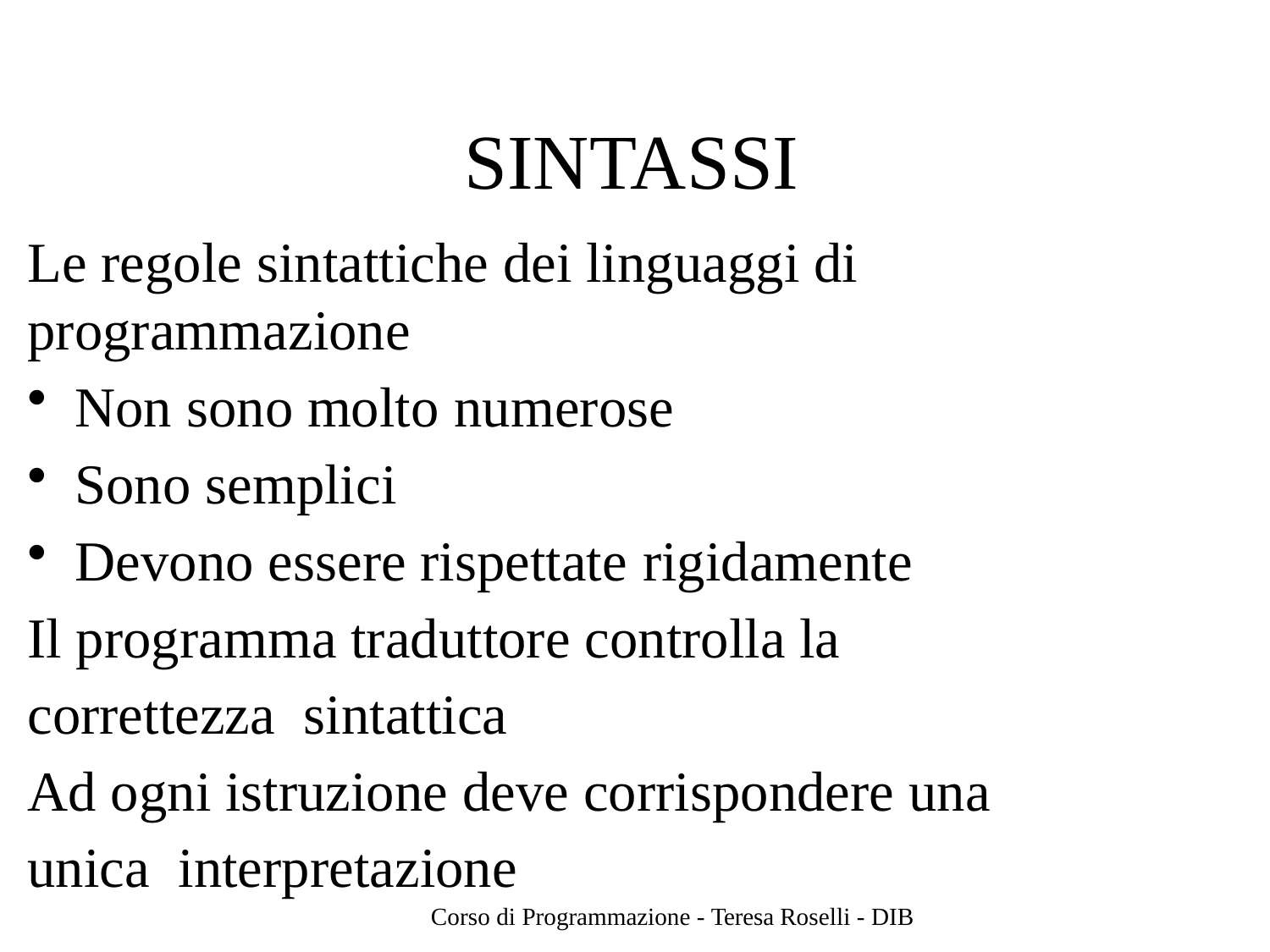

# SINTASSI
Le regole sintattiche dei linguaggi di programmazione
Non sono molto numerose
Sono semplici
Devono essere rispettate rigidamente
Il programma traduttore controlla la correttezza  sintattica
Ad ogni istruzione deve corrispondere una unica  interpretazione
Corso di Programmazione - Teresa Roselli - DIB